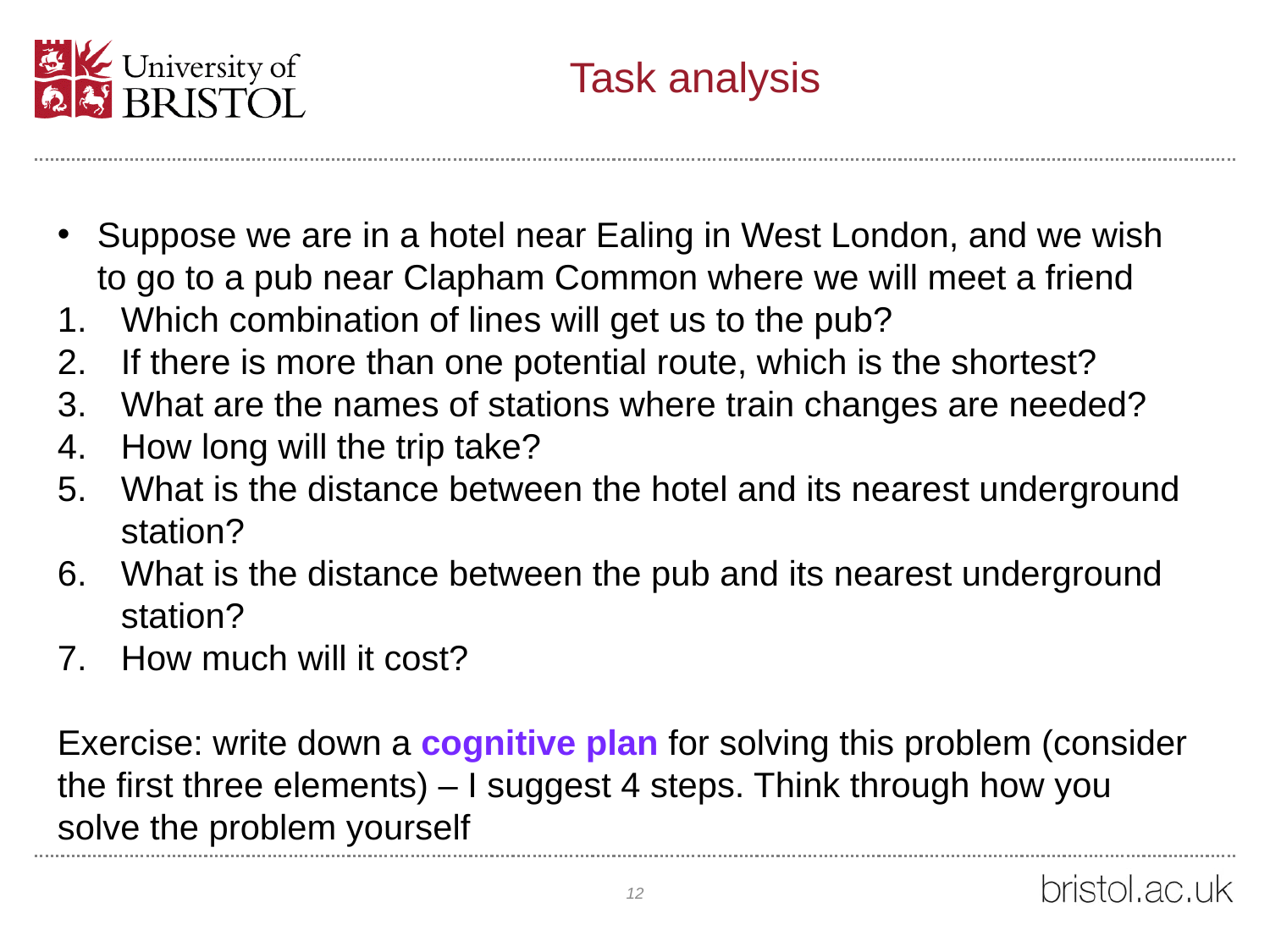

# Task analysis
Suppose we are in a hotel near Ealing in West London, and we wish to go to a pub near Clapham Common where we will meet a friend
Which combination of lines will get us to the pub?
If there is more than one potential route, which is the shortest?
What are the names of stations where train changes are needed?
How long will the trip take?
What is the distance between the hotel and its nearest underground station?
What is the distance between the pub and its nearest underground station?
How much will it cost?

Exercise: write down a cognitive plan for solving this problem (consider the first three elements) – I suggest 4 steps. Think through how you solve the problem yourself
12